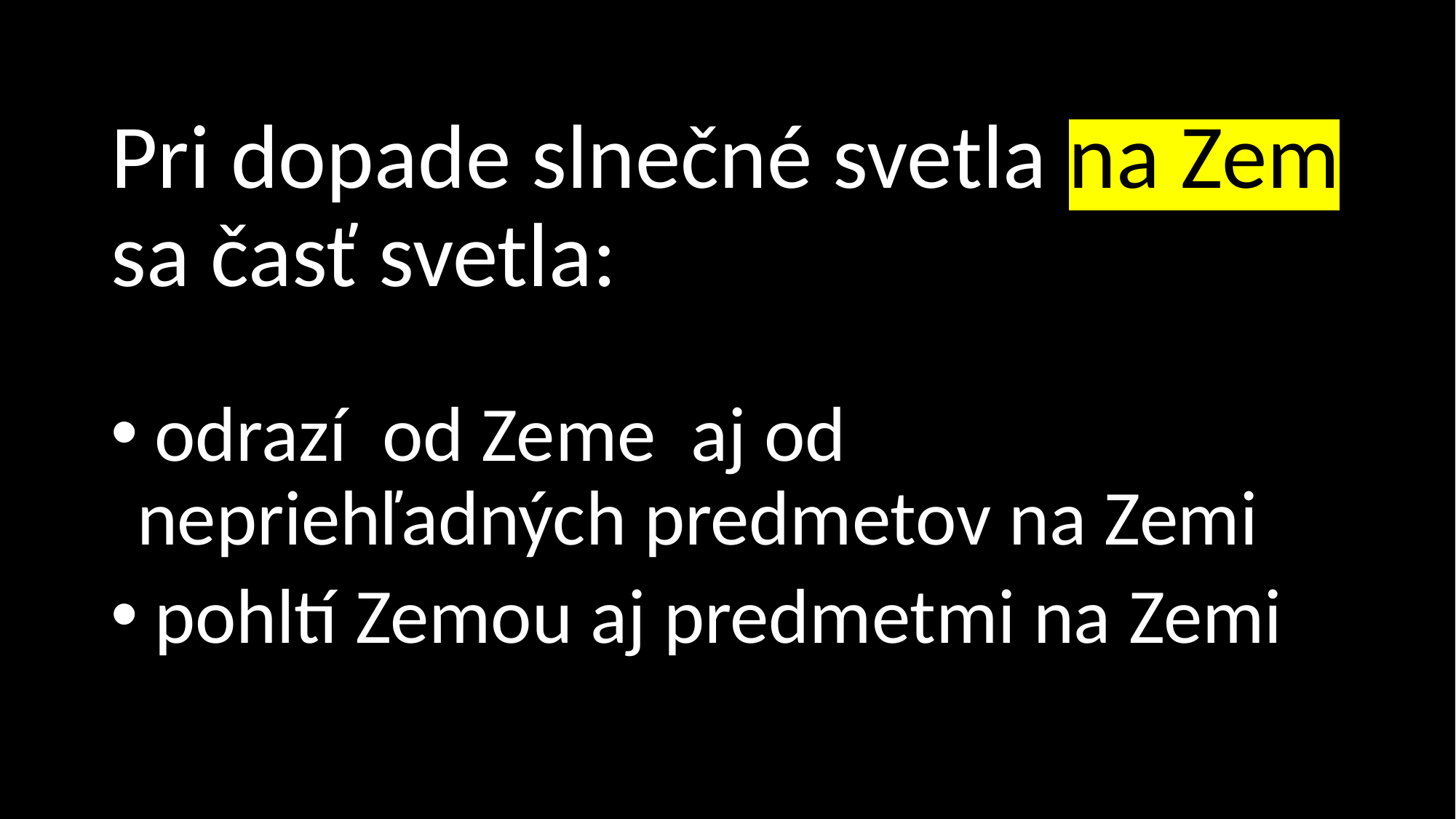

# Pri dopade slnečné svetla na Zem sa časť svetla:
 odrazí  od Zeme  aj od nepriehľadných predmetov na Zemi
 pohltí Zemou aj predmetmi na Zemi